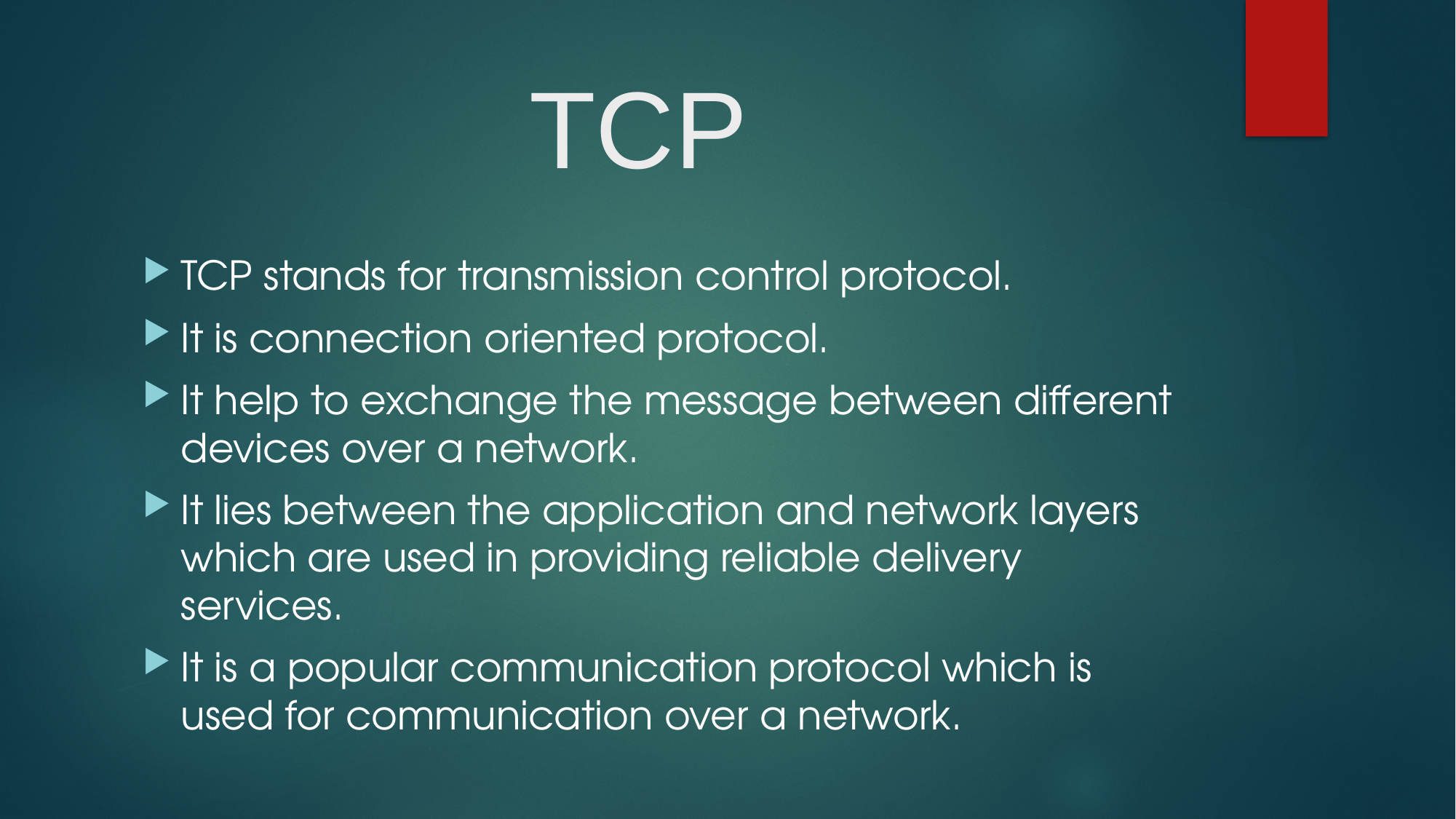

# TCP
TCP stands for transmission control protocol.
It is connection oriented protocol.
It help to exchange the message between different devices over a network.
It lies between the application and network layers which are used in providing reliable delivery services.
It is a popular communication protocol which is used for communication over a network.